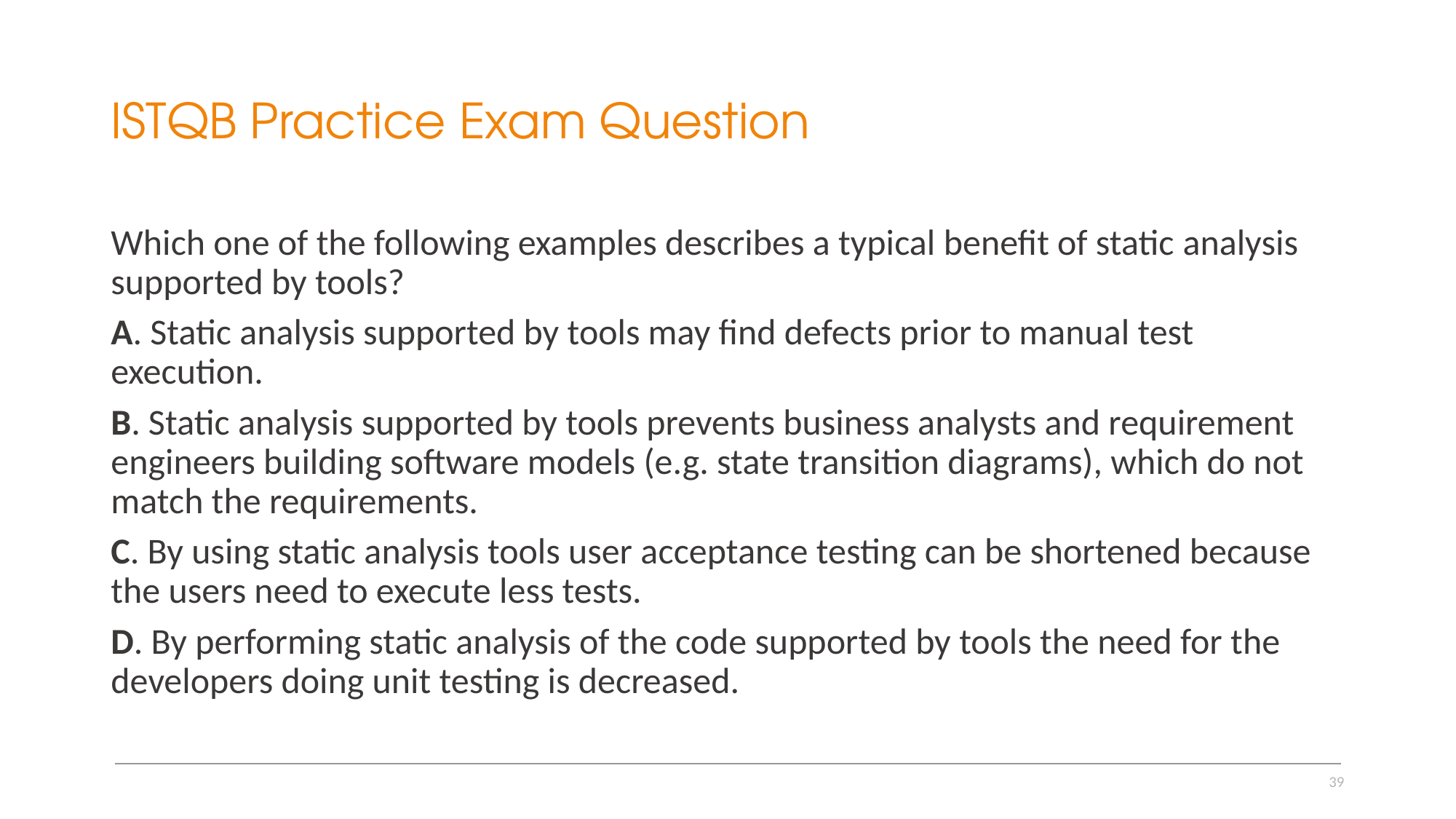

# ISTQB Practice Exam Question
Which one of the following examples describes a typical benefit of static analysis supported by tools?
A. Static analysis supported by tools may find defects prior to manual test execution.
B. Static analysis supported by tools prevents business analysts and requirement engineers building software models (e.g. state transition diagrams), which do not match the requirements.
C. By using static analysis tools user acceptance testing can be shortened because the users need to execute less tests.
D. By performing static analysis of the code supported by tools the need for the developers doing unit testing is decreased.

39